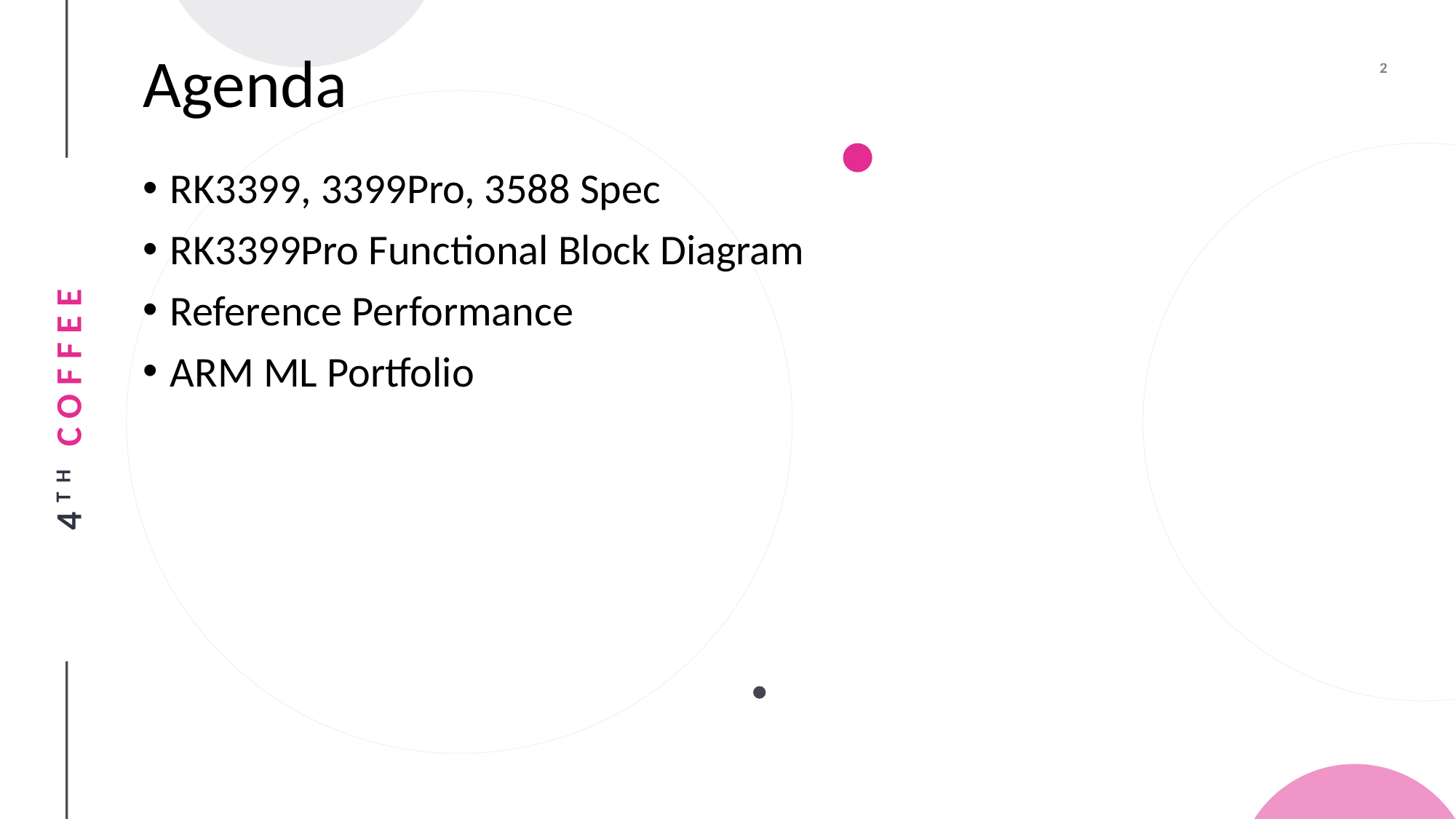

# Agenda
RK3399, 3399Pro, 3588 Spec
RK3399Pro Functional Block Diagram
Reference Performance
ARM ML Portfolio